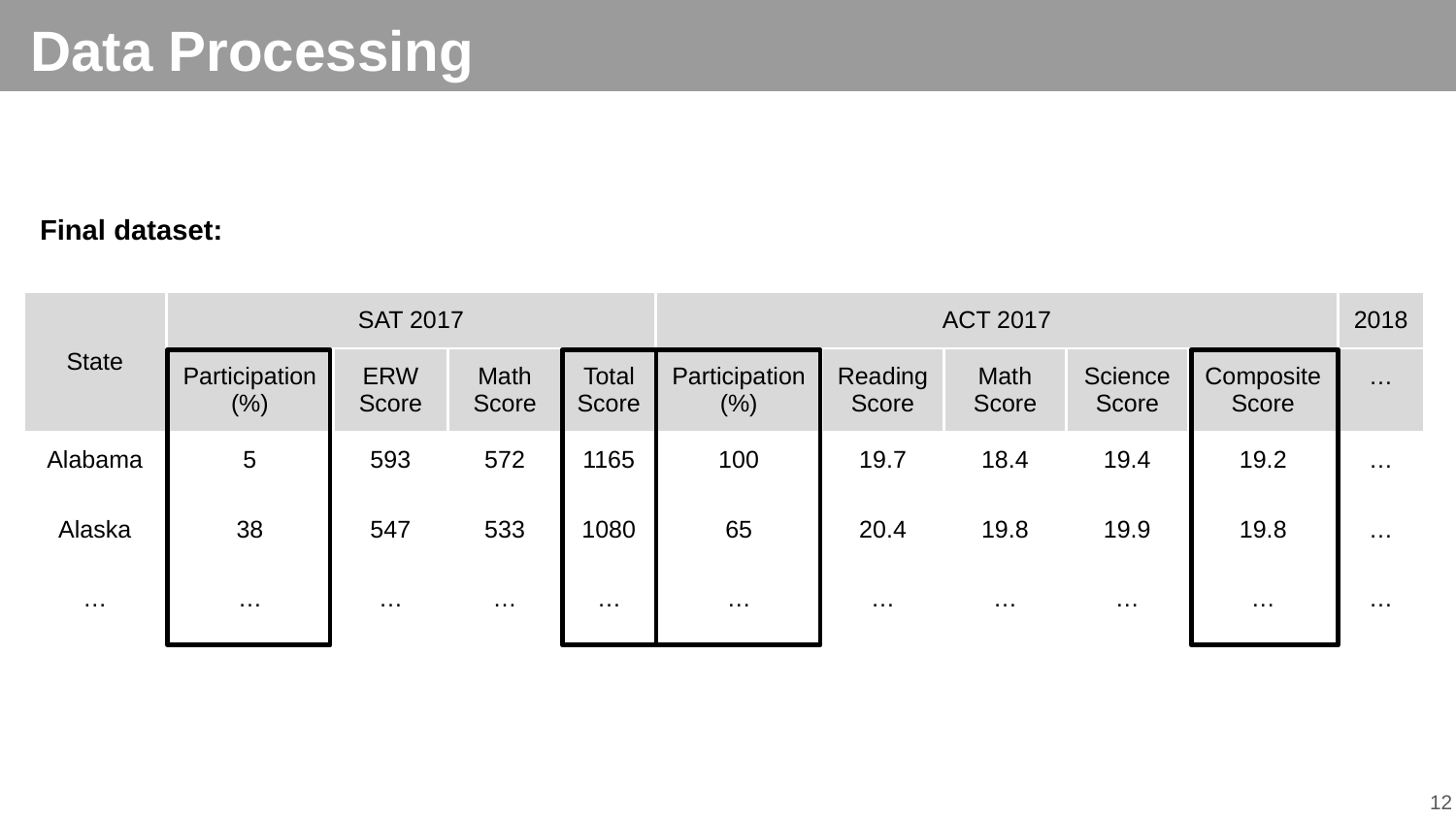

Data Processing
Final dataset:
| State | SAT 2017 |  |  |  | ACT 2017 |  |  |  |  | 2018 |
| --- | --- | --- | --- | --- | --- | --- | --- | --- | --- | --- |
|  | Participation (%) | ERW Score | Math Score | Total Score | Participation (%) | Reading Score | Math Score | Science Score | Composite Score | … |
| Alabama | 5 | 593 | 572 | 1165 | 100 | 19.7 | 18.4 | 19.4 | 19.2 | … |
| Alaska | 38 | 547 | 533 | 1080 | 65 | 20.4 | 19.8 | 19.9 | 19.8 | … |
| … | … | … | … | … | … | … | … | … | … | … |
v
v
v
v
12